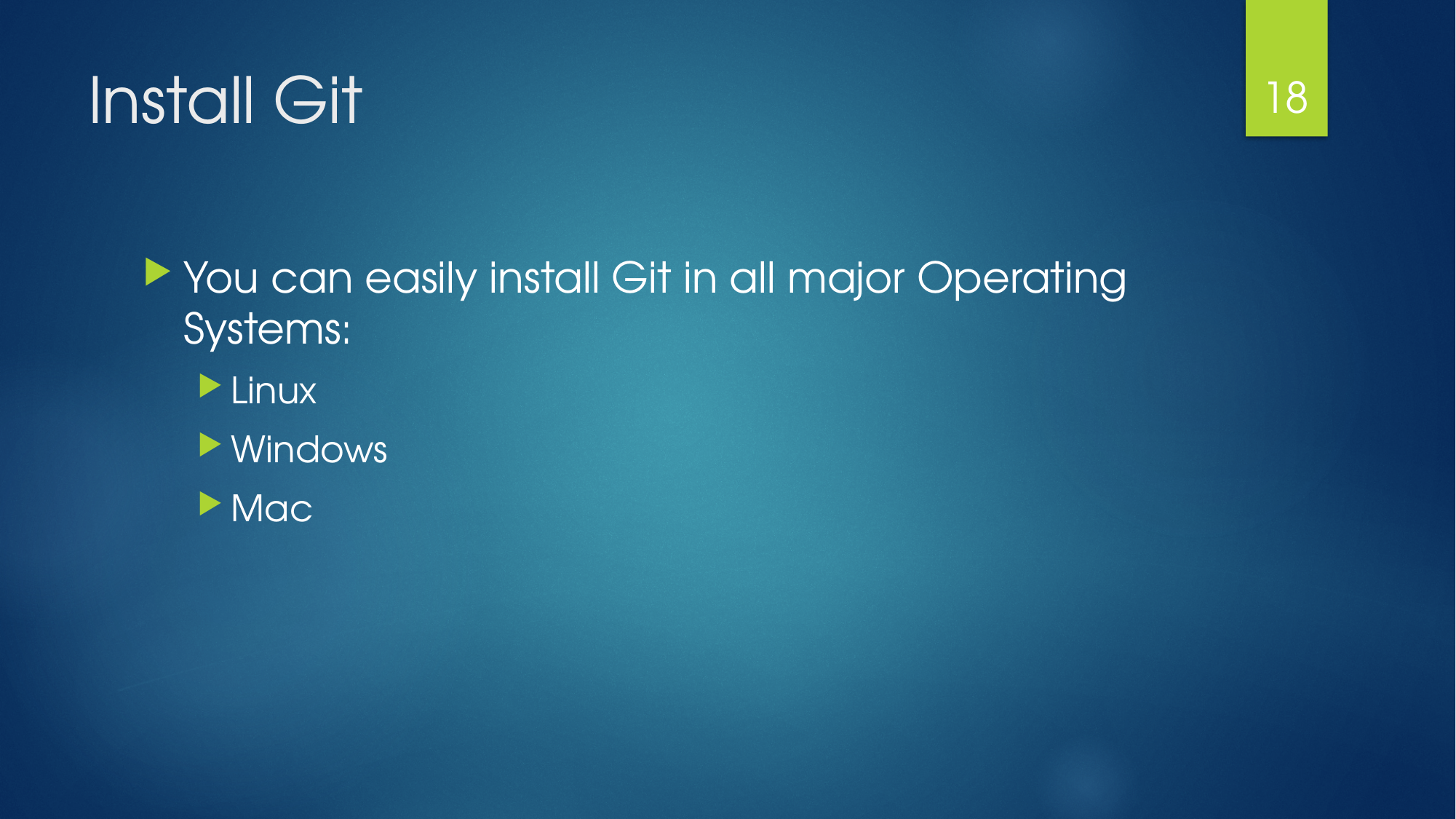

18
# Install Git
You can easily install Git in all major Operating Systems:
Linux
Windows
Mac